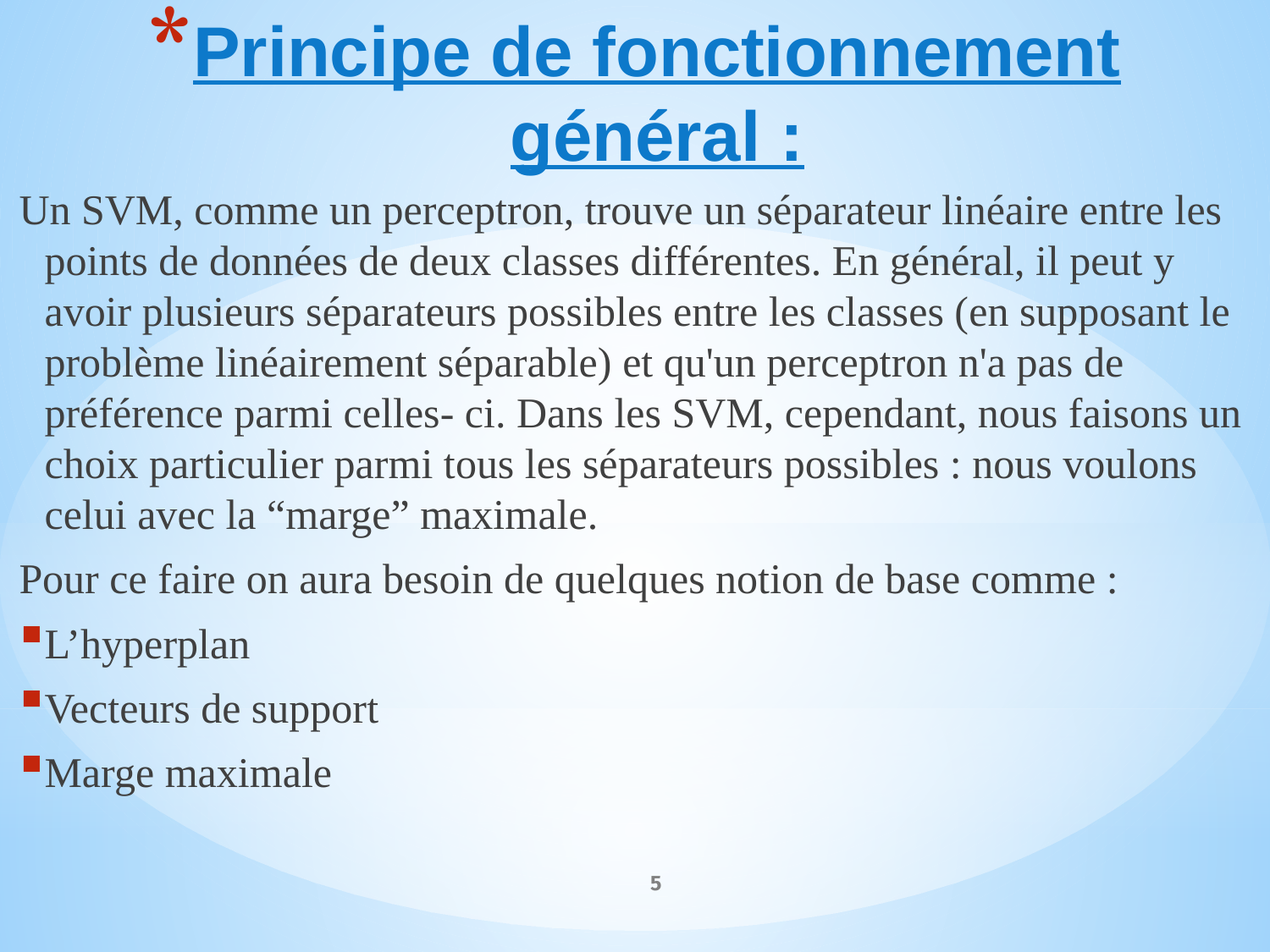

# Principe de fonctionnement général :
Un SVM, comme un perceptron, trouve un séparateur linéaire entre les points de données de deux classes différentes. En général, il peut y avoir plusieurs séparateurs possibles entre les classes (en supposant le problème linéairement séparable) et qu'un perceptron n'a pas de préférence parmi celles- ci. Dans les SVM, cependant, nous faisons un choix particulier parmi tous les séparateurs possibles : nous voulons celui avec la “marge” maximale.
Pour ce faire on aura besoin de quelques notion de base comme :
L’hyperplan
Vecteurs de support
Marge maximale

5